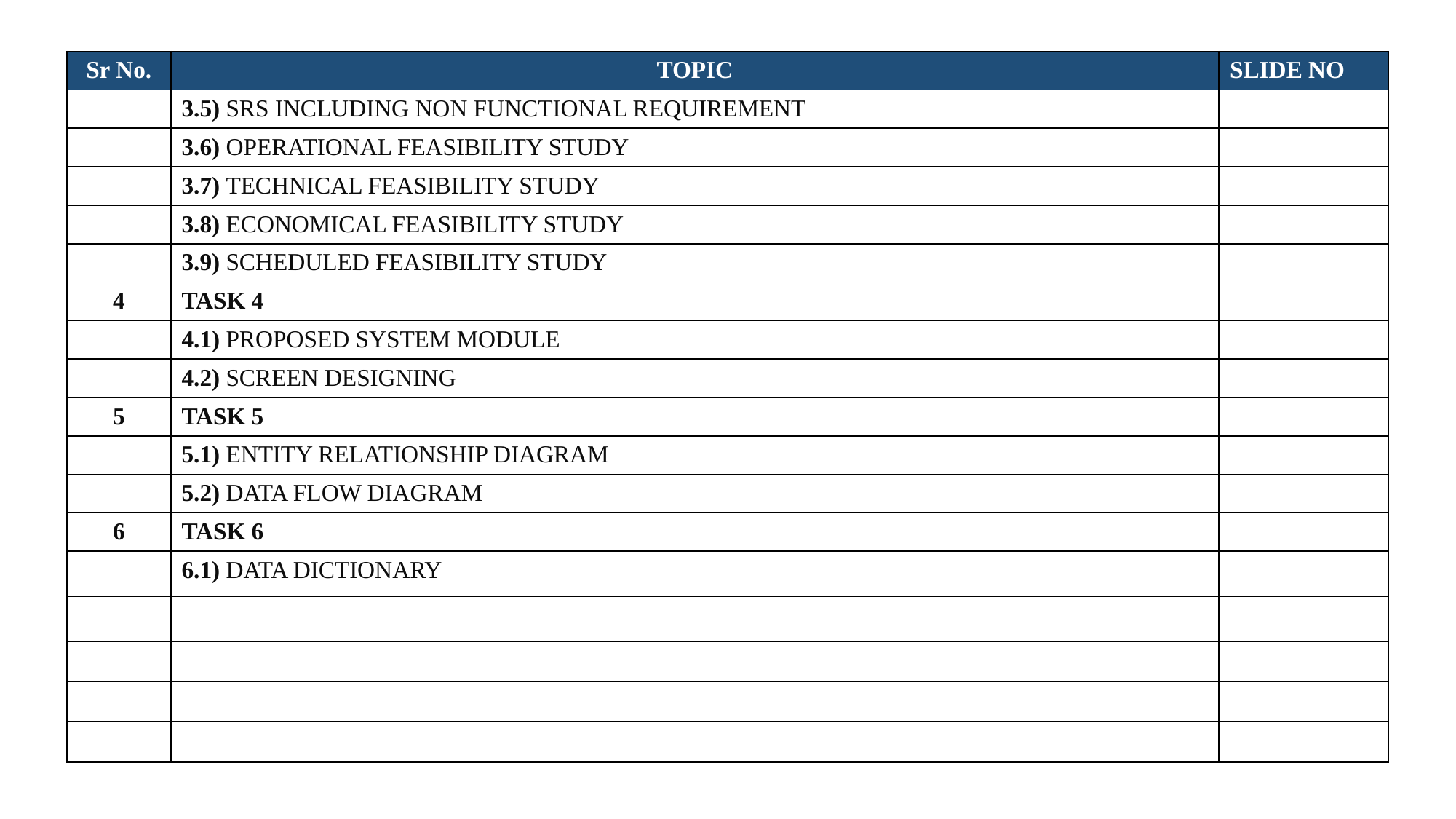

| Sr No. | TOPIC | SLIDE NO |
| --- | --- | --- |
|  | 3.5) SRS INCLUDING NON FUNCTIONAL REQUIREMENT |  |
|  | 3.6) OPERATIONAL FEASIBILITY STUDY |  |
|  | 3.7) TECHNICAL FEASIBILITY STUDY |  |
|  | 3.8) ECONOMICAL FEASIBILITY STUDY |  |
|  | 3.9) SCHEDULED FEASIBILITY STUDY |  |
| 4 | TASK 4 |  |
|  | 4.1) PROPOSED SYSTEM MODULE |  |
|  | 4.2) SCREEN DESIGNING |  |
| 5 | TASK 5 |  |
|  | 5.1) ENTITY RELATIONSHIP DIAGRAM |  |
|  | 5.2) DATA FLOW DIAGRAM |  |
| 6 | TASK 6 |  |
|  | 6.1) DATA DICTIONARY |  |
|  |  |  |
|  |  |  |
|  |  |  |
|  |  |  |